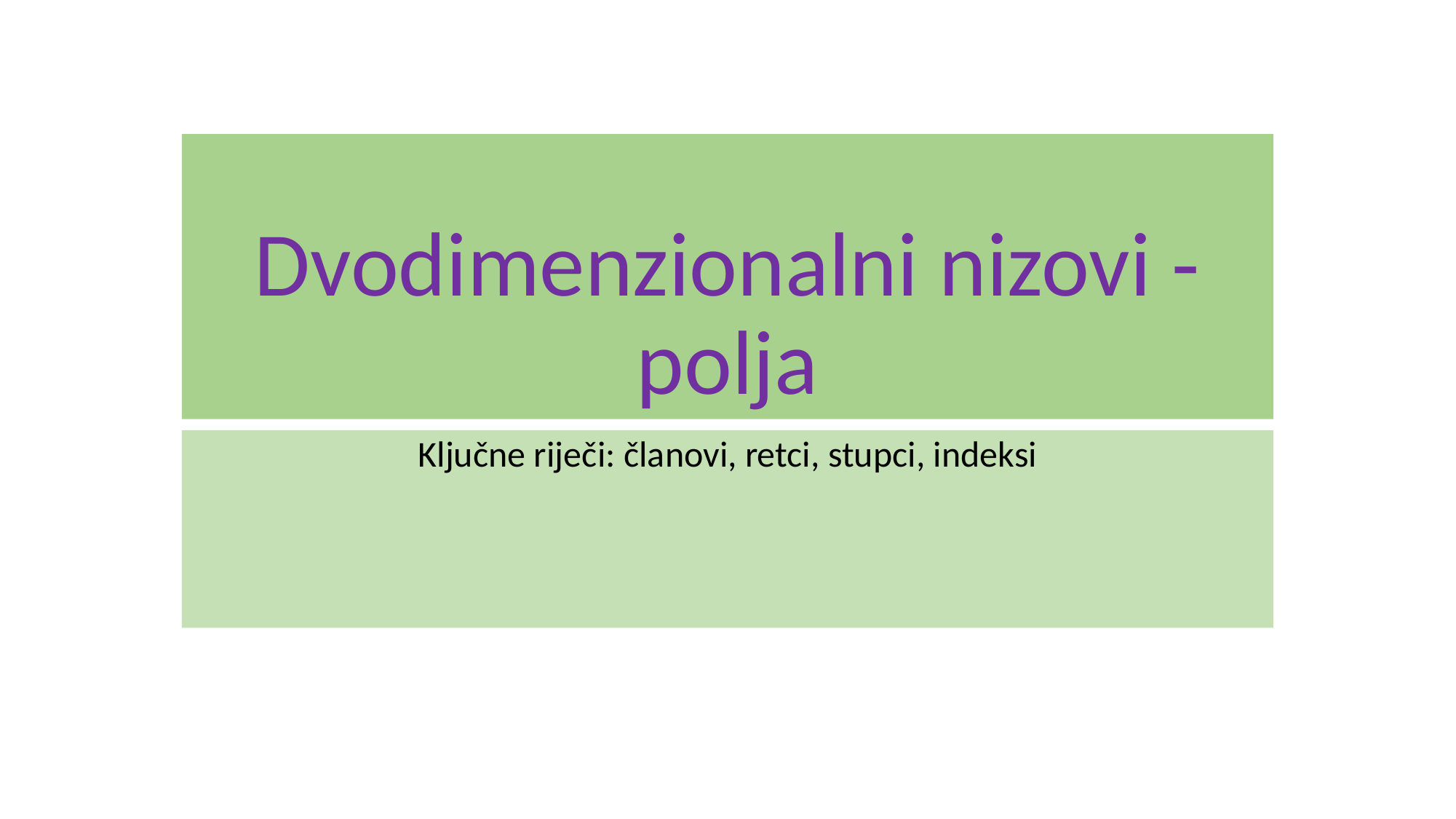

# Dvodimenzionalni nizovi - polja
Ključne riječi: članovi, retci, stupci, indeksi